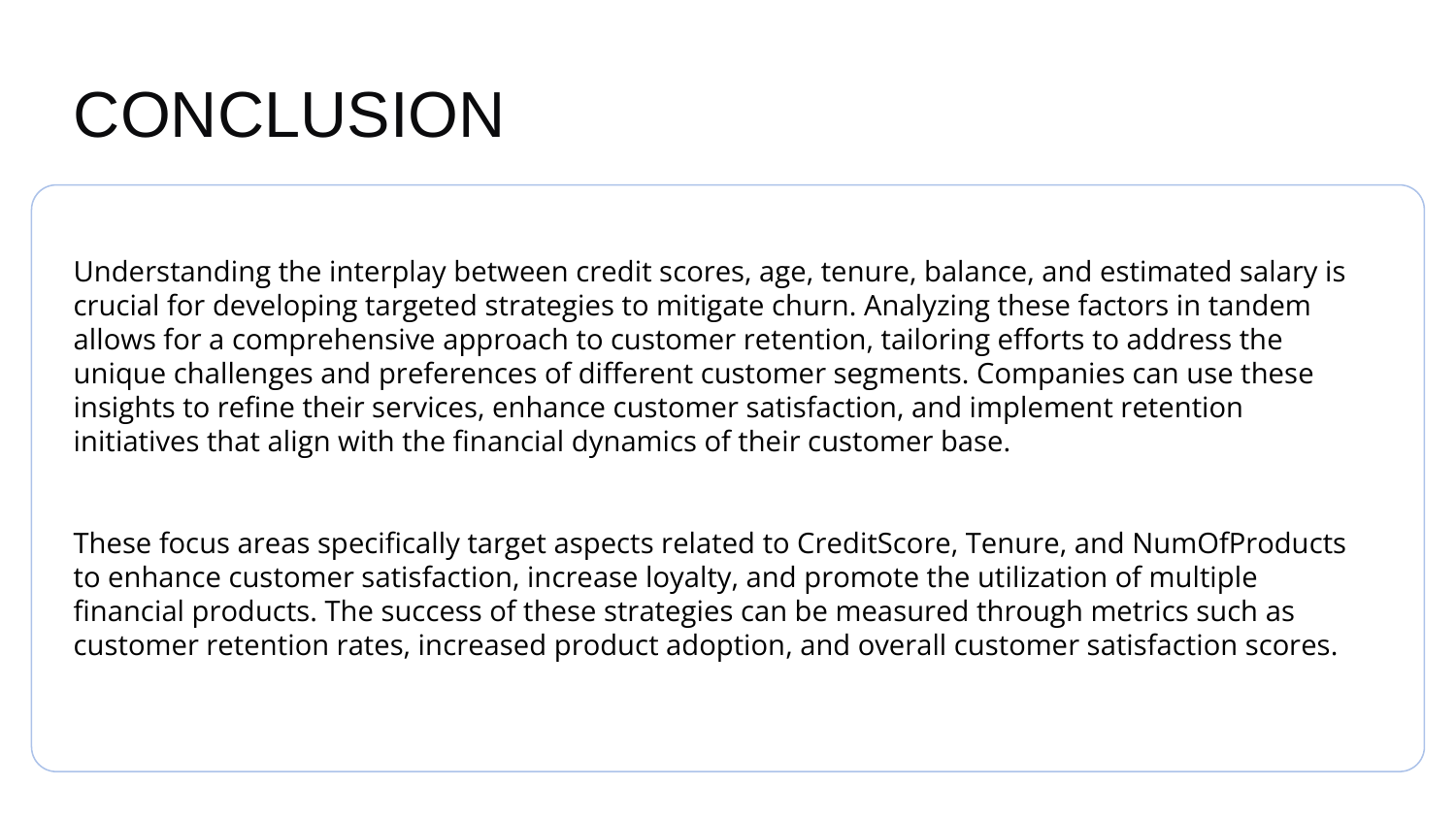

# CONCLUSION
Understanding the interplay between credit scores, age, tenure, balance, and estimated salary is crucial for developing targeted strategies to mitigate churn. Analyzing these factors in tandem allows for a comprehensive approach to customer retention, tailoring efforts to address the unique challenges and preferences of different customer segments. Companies can use these insights to refine their services, enhance customer satisfaction, and implement retention initiatives that align with the financial dynamics of their customer base.

These focus areas specifically target aspects related to CreditScore, Tenure, and NumOfProducts to enhance customer satisfaction, increase loyalty, and promote the utilization of multiple financial products. The success of these strategies can be measured through metrics such as customer retention rates, increased product adoption, and overall customer satisfaction scores.